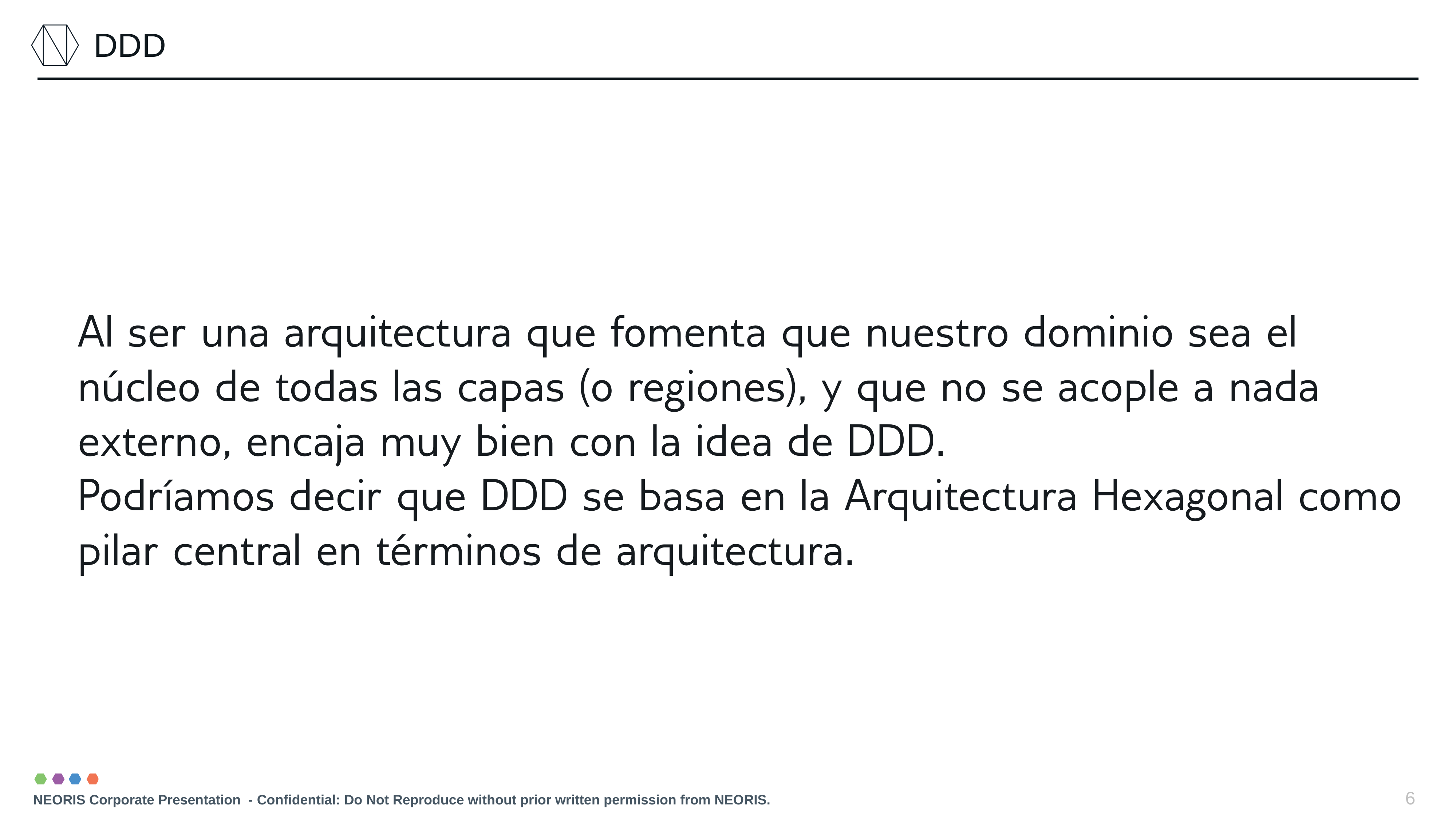

DDD
Al ser una arquitectura que fomenta que nuestro dominio sea el núcleo de todas las capas (o regiones), y que no se acople a nada externo, encaja muy bien con la idea de DDD.
Podríamos decir que DDD se basa en la Arquitectura Hexagonal como pilar central en términos de arquitectura.